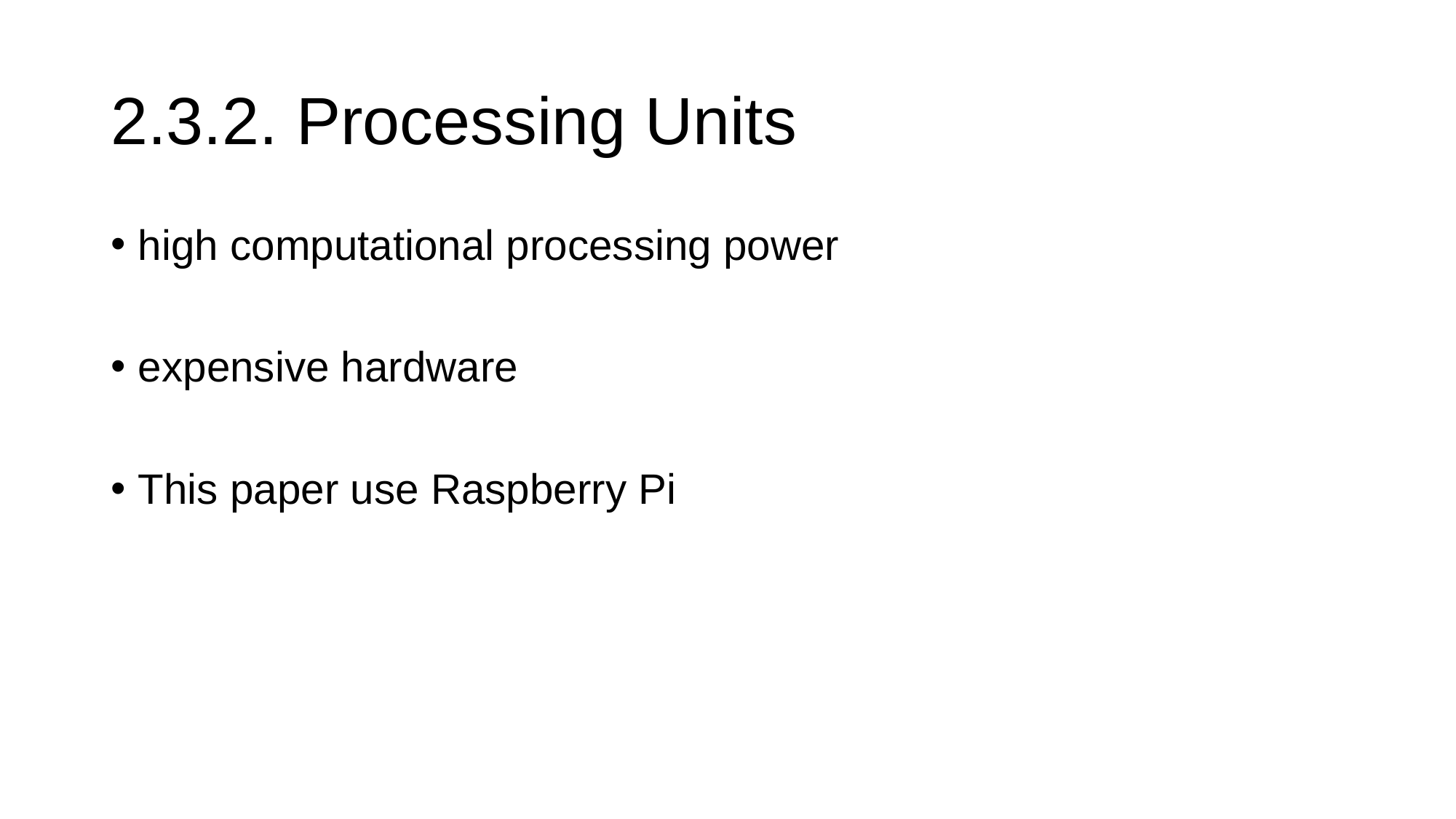

# 2.3.2. Processing Units
high computational processing power

expensive hardware

This paper use Raspberry Pi